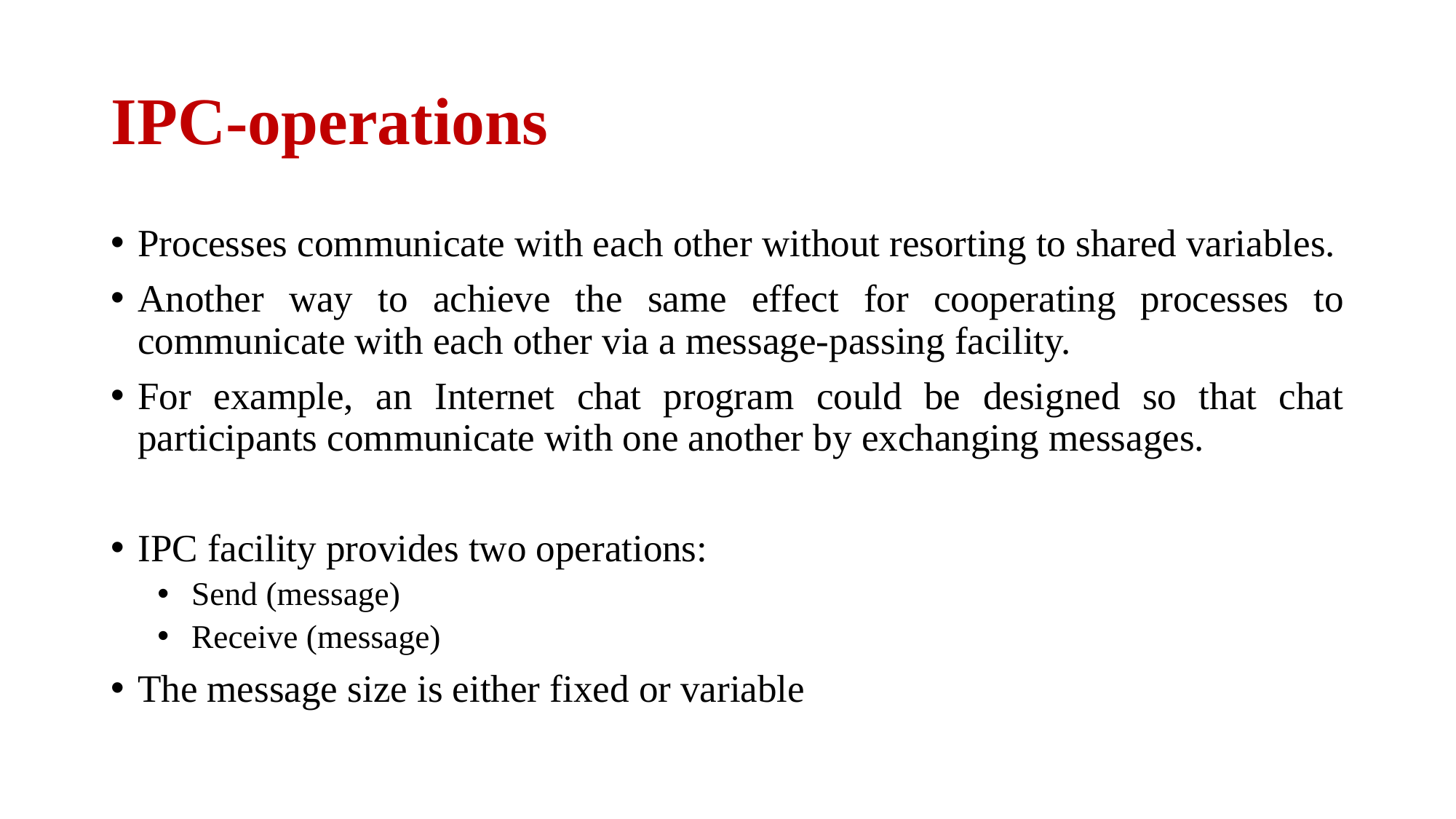

# IPC-operations
Processes communicate with each other without resorting to shared variables.
Another way to achieve the same effect for cooperating processes to communicate with each other via a message-passing facility.
For example, an Internet chat program could be designed so that chat participants communicate with one another by exchanging messages.

IPC facility provides two operations:
Send (message)
Receive (message)
The message size is either fixed or variable